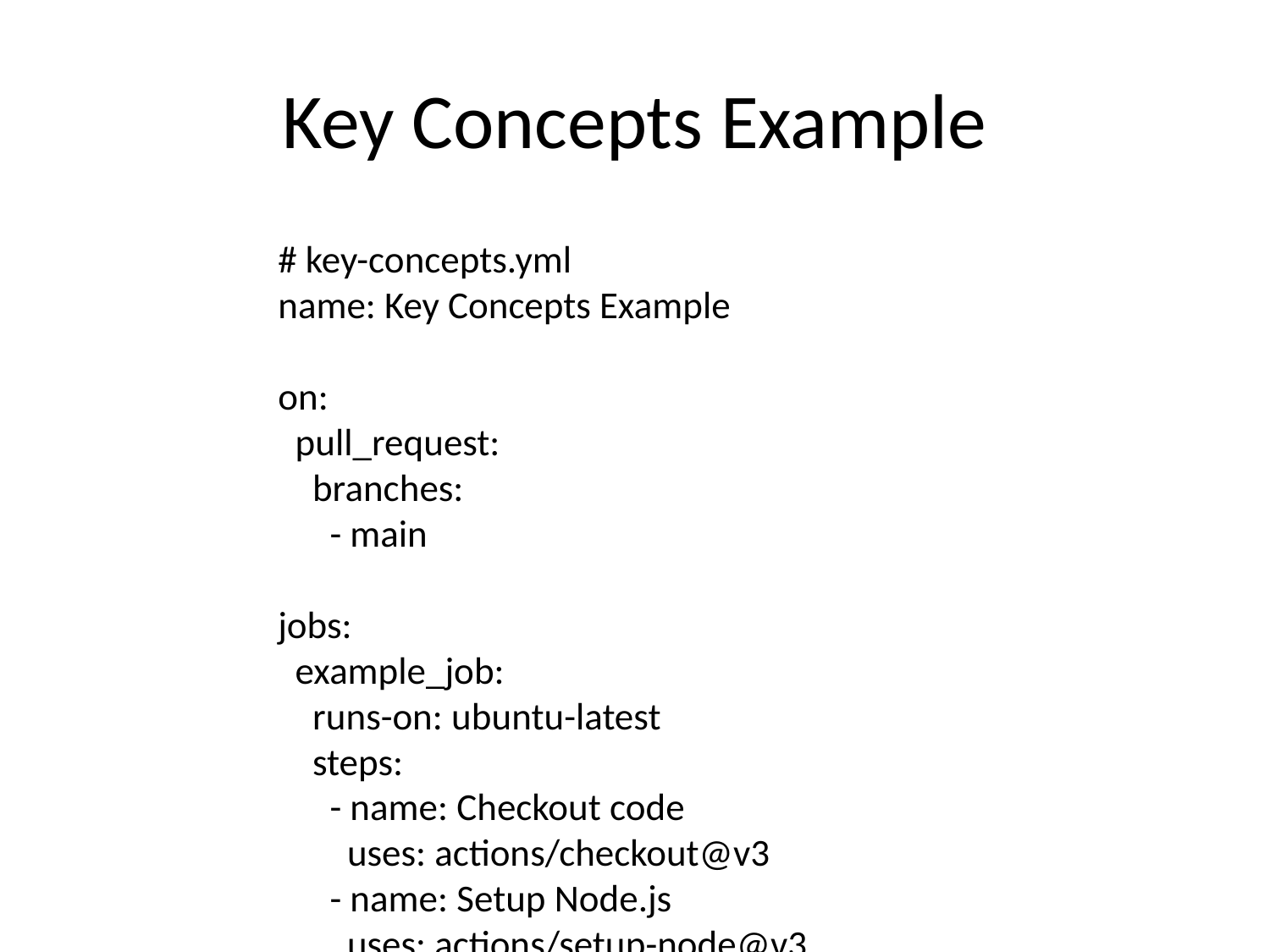

# Key Concepts Example

# key-concepts.yml name: Key Concepts Example on: pull_request: branches: - main jobs: example_job: runs-on: ubuntu-latest steps: - name: Checkout code uses: actions/checkout@v3 - name: Setup Node.js uses: actions/setup-node@v3 with: node-version: '16' - name: Run script run: | echo "This is a job step in the workflow." node -v